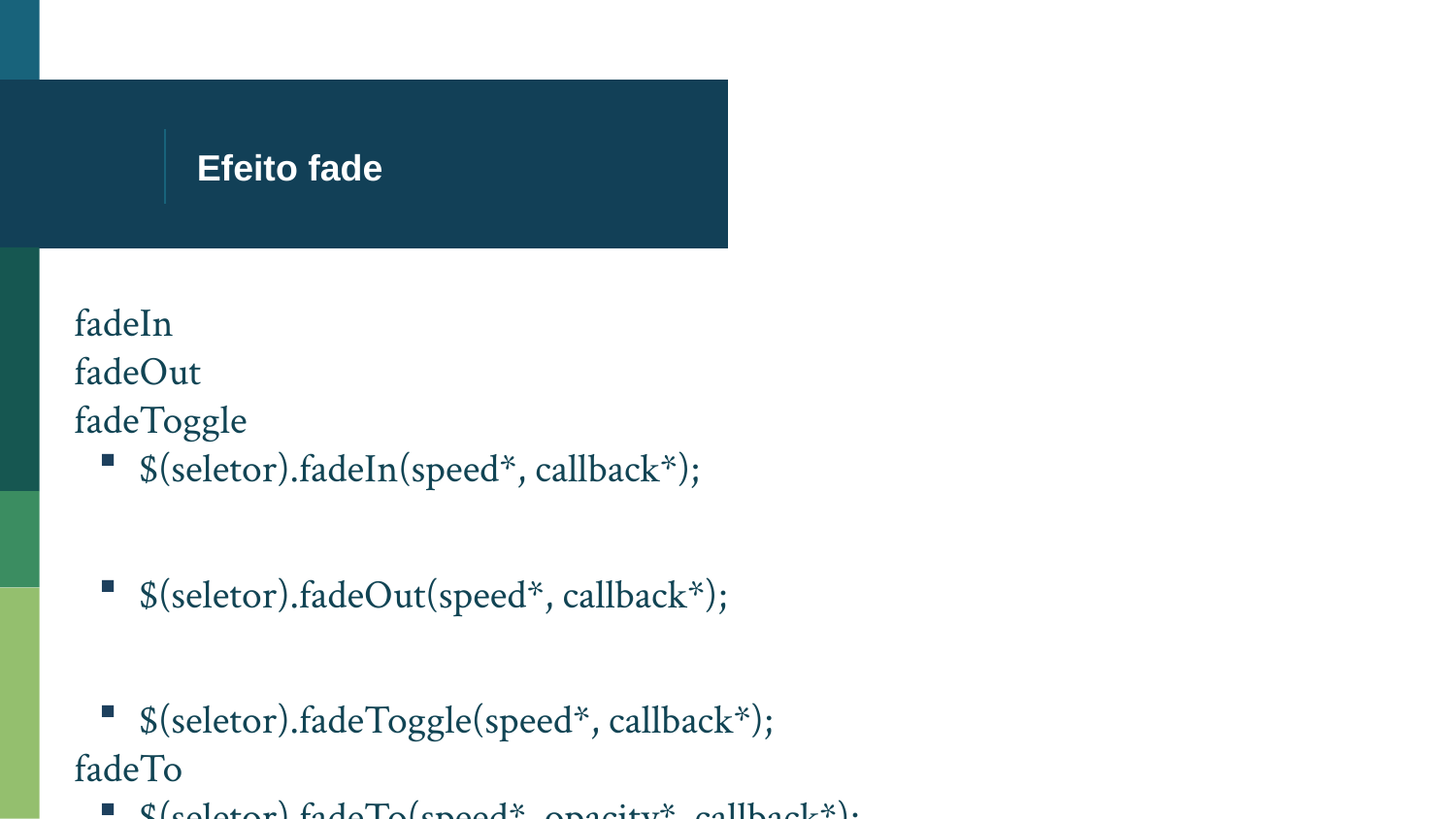

# Efeito fade
fadeIn
fadeOut
fadeToggle
$(seletor).fadeIn(speed*, callback*);

$(seletor).fadeOut(speed*, callback*);

$(seletor).fadeToggle(speed*, callback*);
fadeTo
$(seletor).fadeTo(speed*, opacity*, callback*);